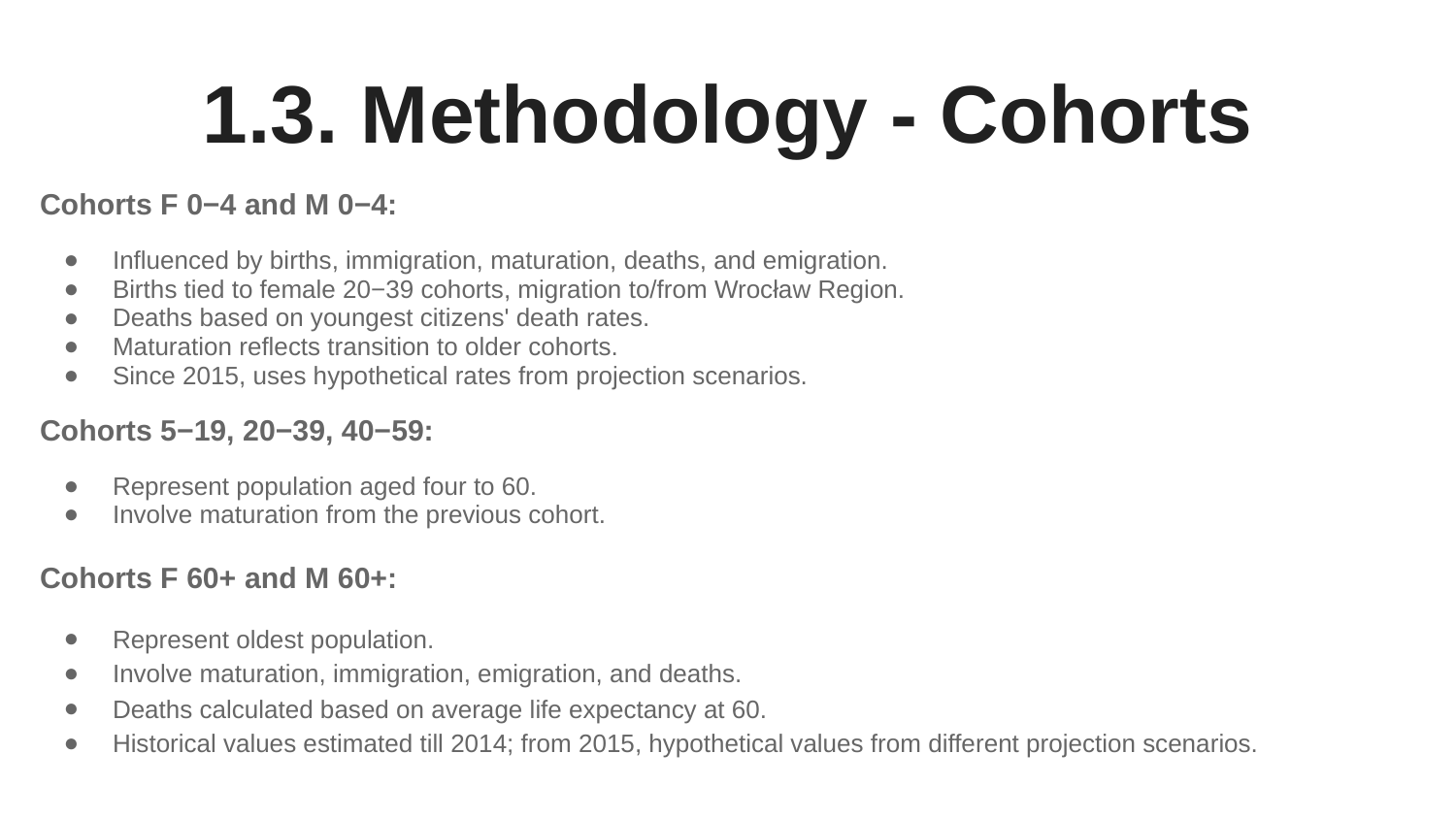

# 1.3. Methodology - Cohorts
Cohorts F 0−4 and M 0−4:
Influenced by births, immigration, maturation, deaths, and emigration.
Births tied to female 20−39 cohorts, migration to/from Wrocław Region.
Deaths based on youngest citizens' death rates.
Maturation reflects transition to older cohorts.
Since 2015, uses hypothetical rates from projection scenarios.
Cohorts 5−19, 20−39, 40−59:
Represent population aged four to 60.
Involve maturation from the previous cohort.
Cohorts F 60+ and M 60+:
Represent oldest population.
Involve maturation, immigration, emigration, and deaths.
Deaths calculated based on average life expectancy at 60.
Historical values estimated till 2014; from 2015, hypothetical values from different projection scenarios.